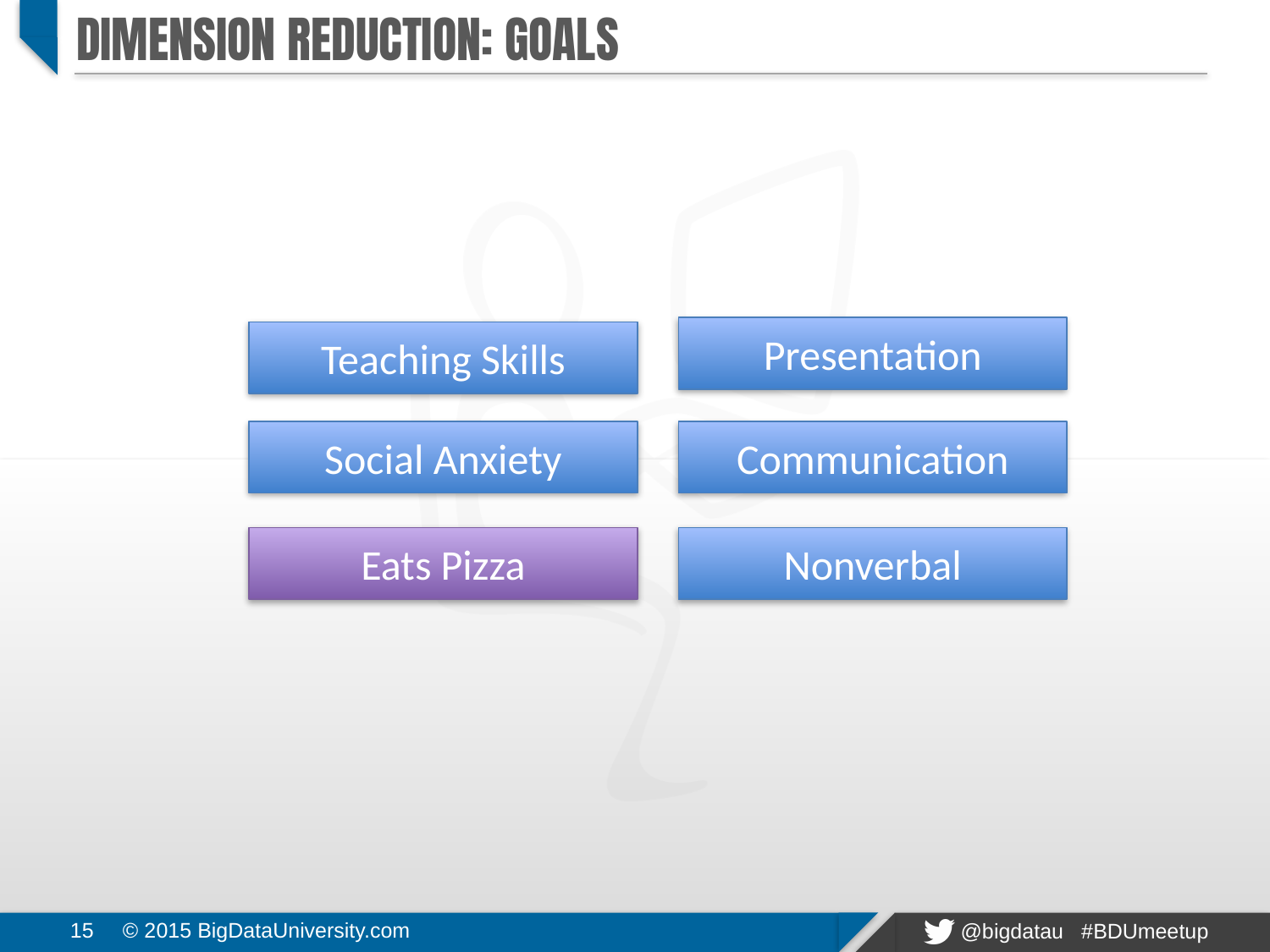

# Dimension Reduction: Goals
Presentation
Teaching Skills
Social Anxiety
Communication
Eats Pizza
Nonverbal
15
© 2015 BigDataUniversity.com